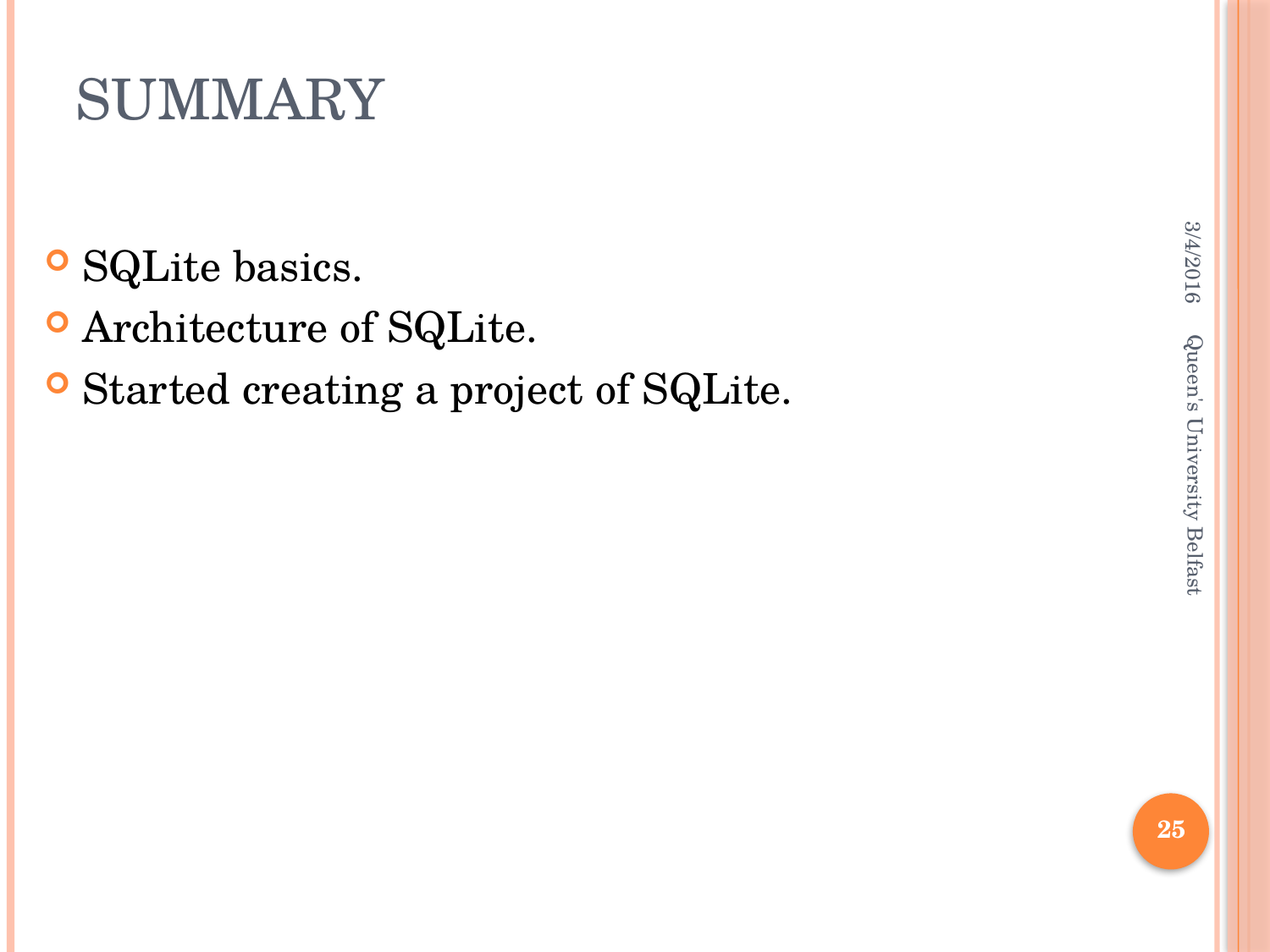

# Summary
3/4/2016
SQLite basics.
Architecture of SQLite.
Started creating a project of SQLite.

Queen's University Belfast
25